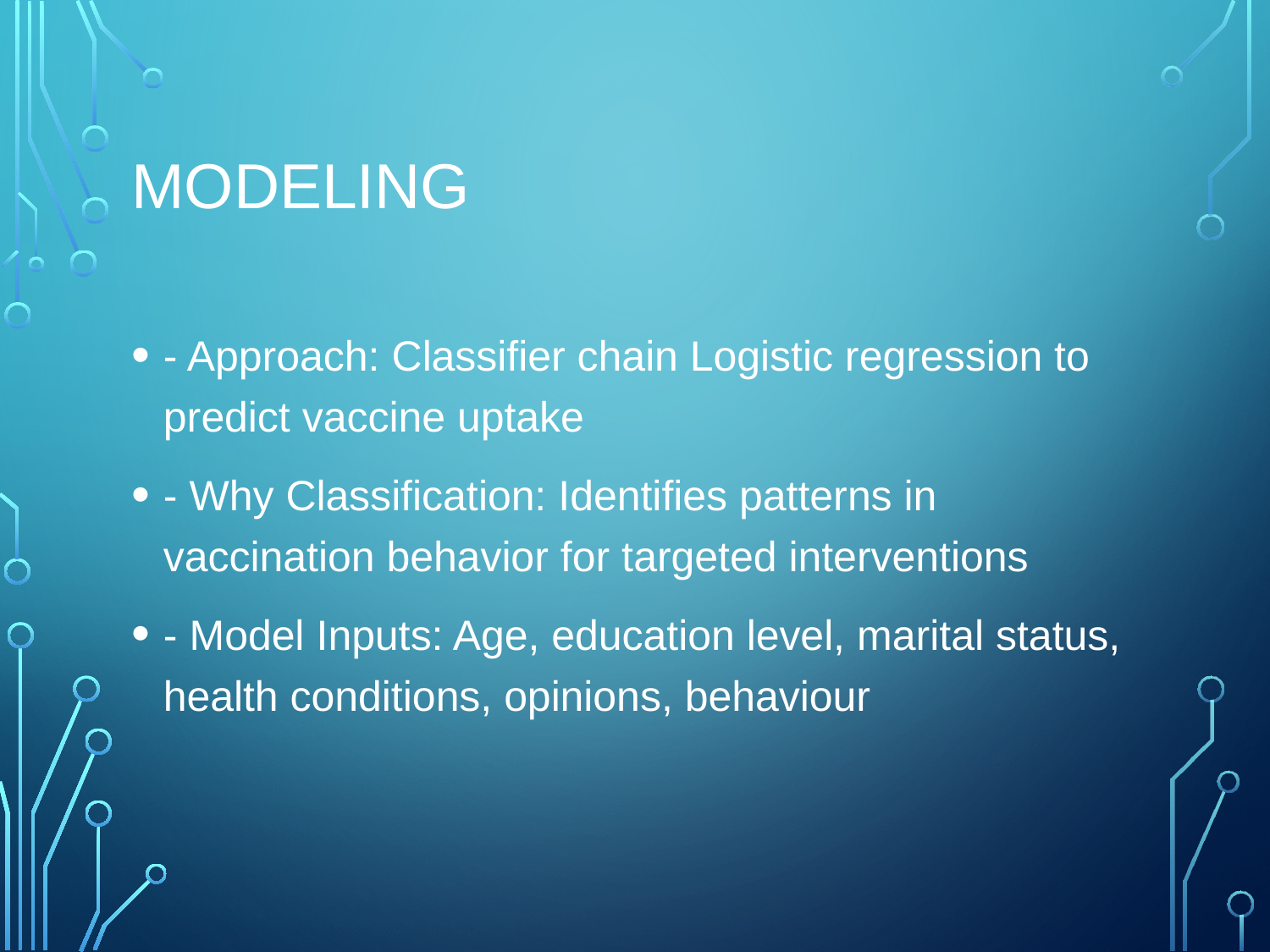

# Modeling
- Approach: Classifier chain Logistic regression to predict vaccine uptake
- Why Classification: Identifies patterns in vaccination behavior for targeted interventions
- Model Inputs: Age, education level, marital status, health conditions, opinions, behaviour